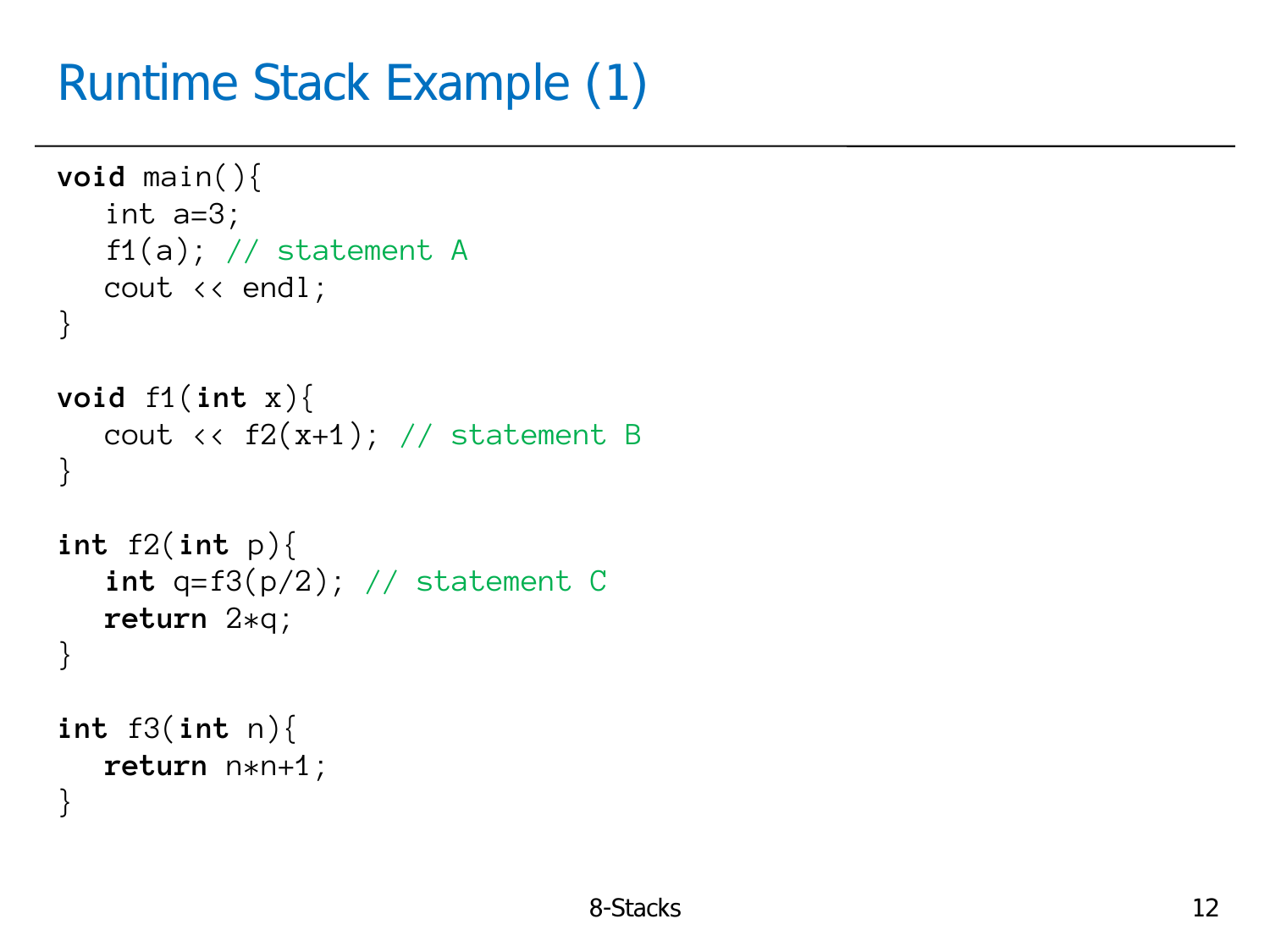

# Runtime Stack Example (1)
void main(){
	int a=3;
	f1(a); // statement A
	cout << endl;
}

void f1(int x){
	cout << f2(x+1); // statement B
}

int f2(int p){
	int q=f3(p/2); // statement C
	return 2*q;
}

int f3(int n){
	return n*n+1;
}

8-Stacks
12